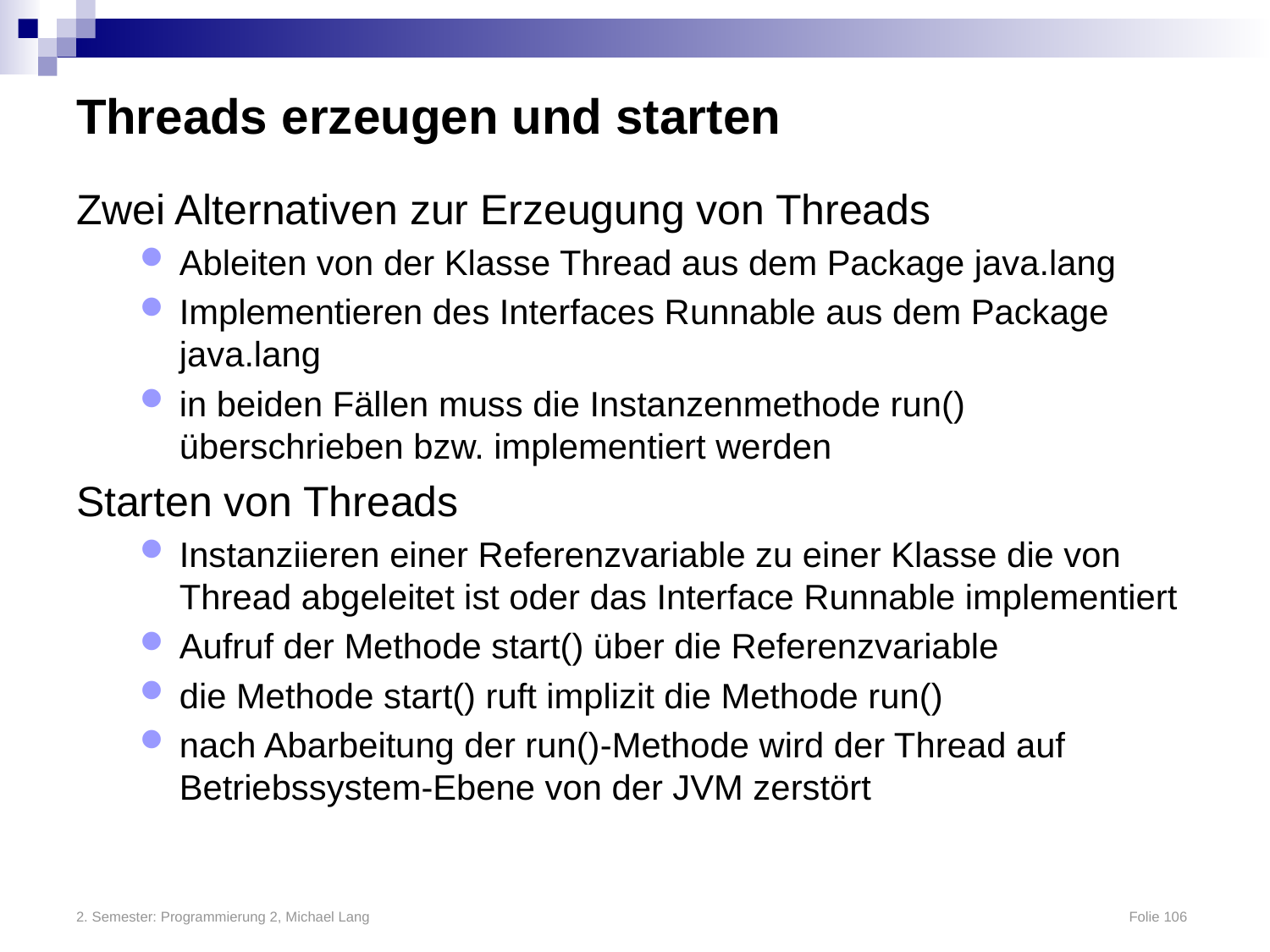

# Threads erzeugen und starten
Zwei Alternativen zur Erzeugung von Threads
Ableiten von der Klasse Thread aus dem Package java.lang
Implementieren des Interfaces Runnable aus dem Package java.lang
in beiden Fällen muss die Instanzenmethode run() überschrieben bzw. implementiert werden
Starten von Threads
Instanziieren einer Referenzvariable zu einer Klasse die von Thread abgeleitet ist oder das Interface Runnable implementiert
Aufruf der Methode start() über die Referenzvariable
die Methode start() ruft implizit die Methode run()
nach Abarbeitung der run()-Methode wird der Thread auf Betriebssystem-Ebene von der JVM zerstört
2. Semester: Programmierung 2, Michael Lang	Folie 106